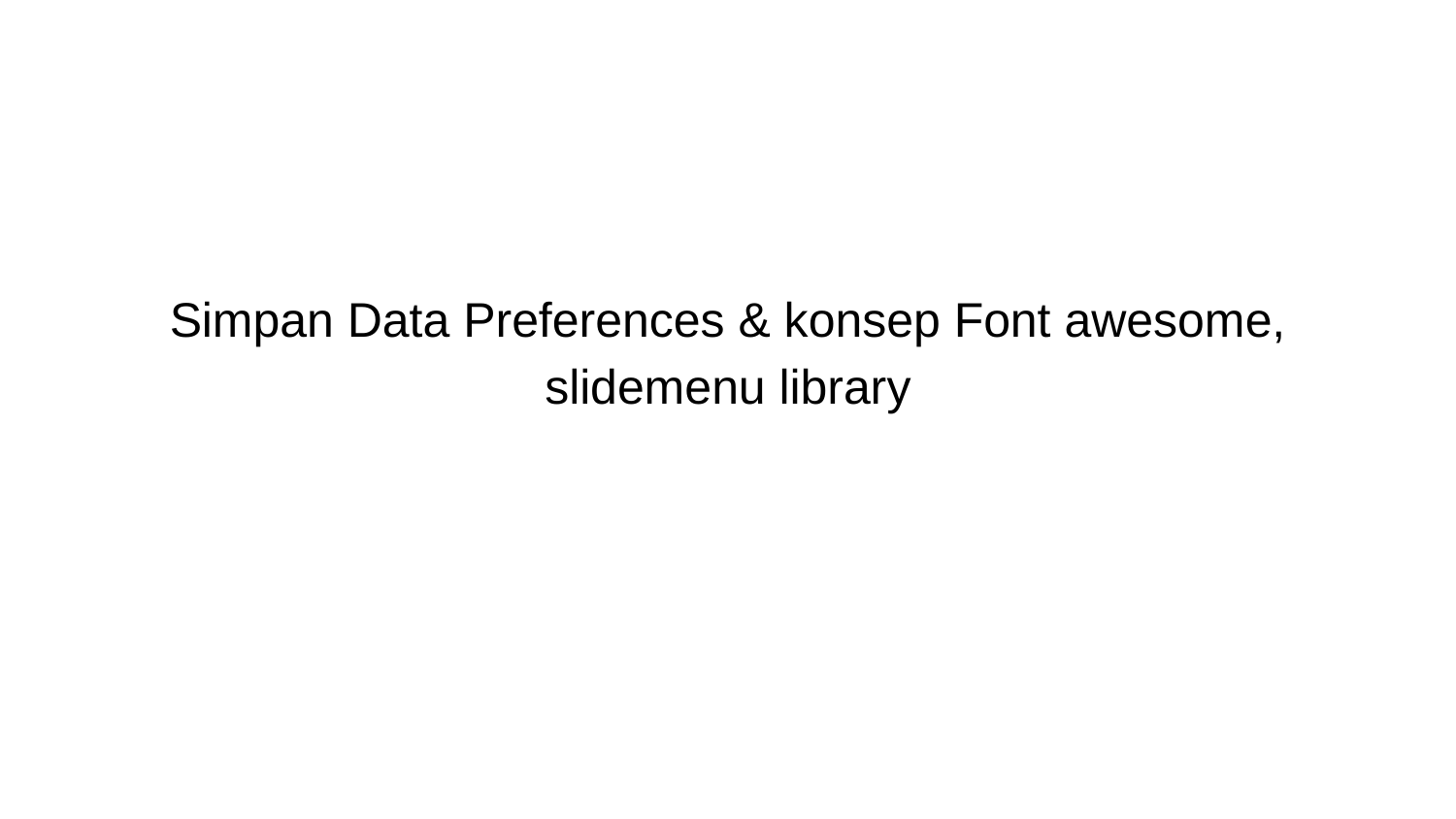

# Simpan Data Preferences & konsep Font awesome, slidemenu library